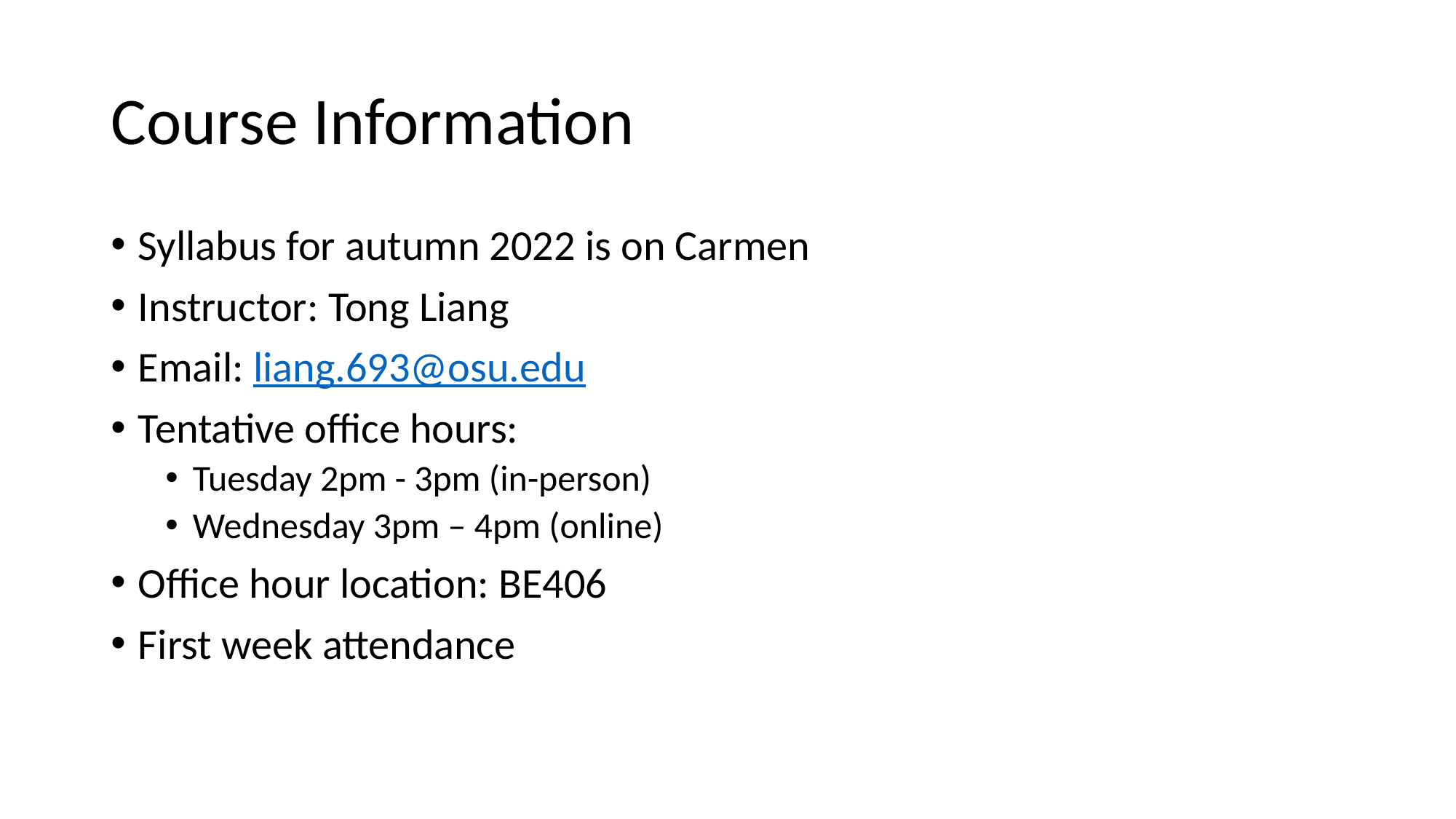

# Course Information
Syllabus for autumn 2022 is on Carmen
Instructor: Tong Liang
Email: liang.693@osu.edu
Tentative office hours:
Tuesday 2pm - 3pm (in-person)
Wednesday 3pm – 4pm (online)
Office hour location: BE406
First week attendance